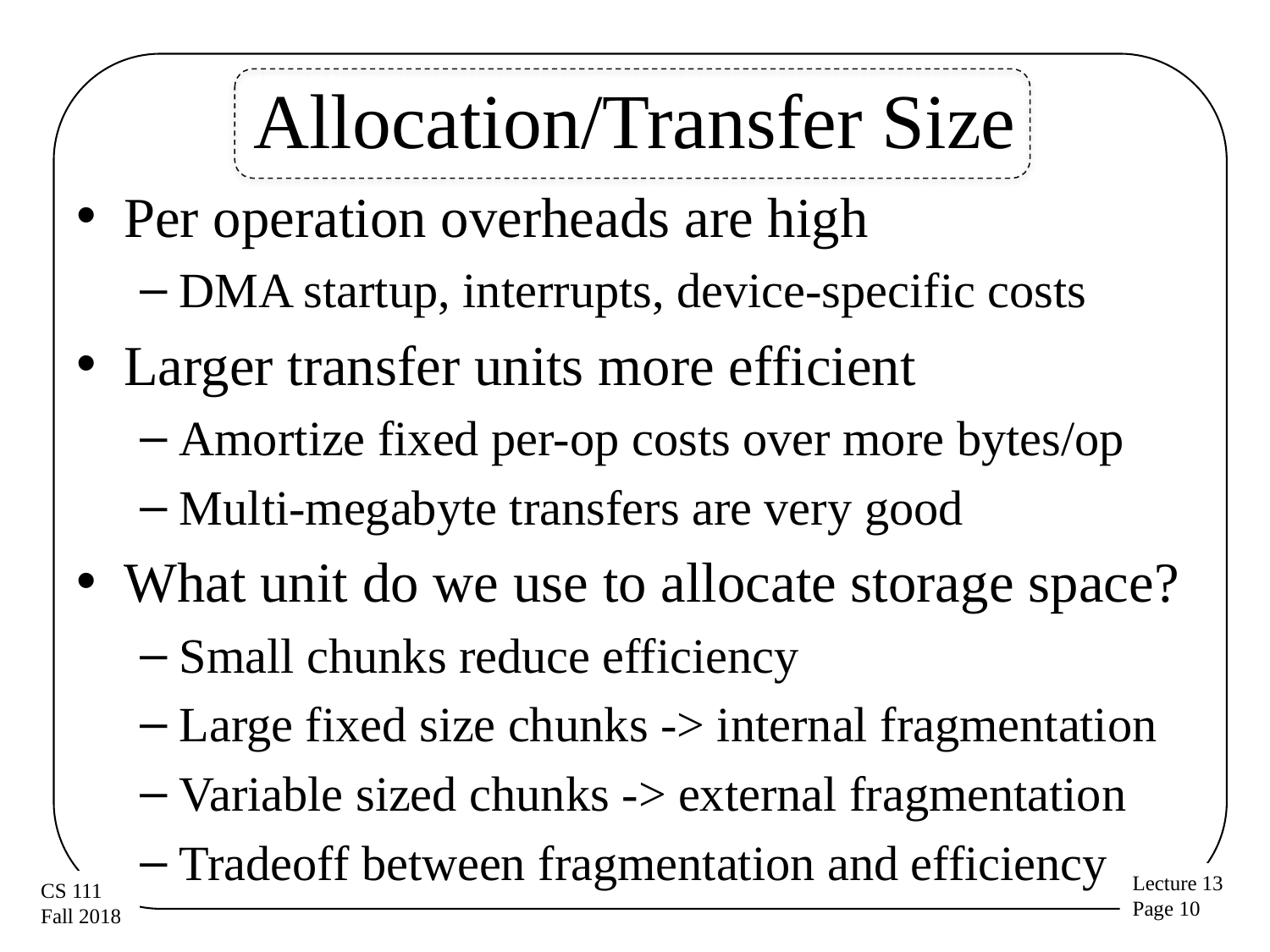

# Allocation/Transfer Size

Per operation overheads are high
DMA startup, interrupts, device-specific costs
Larger transfer units more efficient
Amortize fixed per-op costs over more bytes/op
Multi-megabyte transfers are very good
What unit do we use to allocate storage space?
Small chunks reduce efficiency
Large fixed size chunks -> internal fragmentation
Variable sized chunks -> external fragmentation
Tradeoff between fragmentation and efficiency